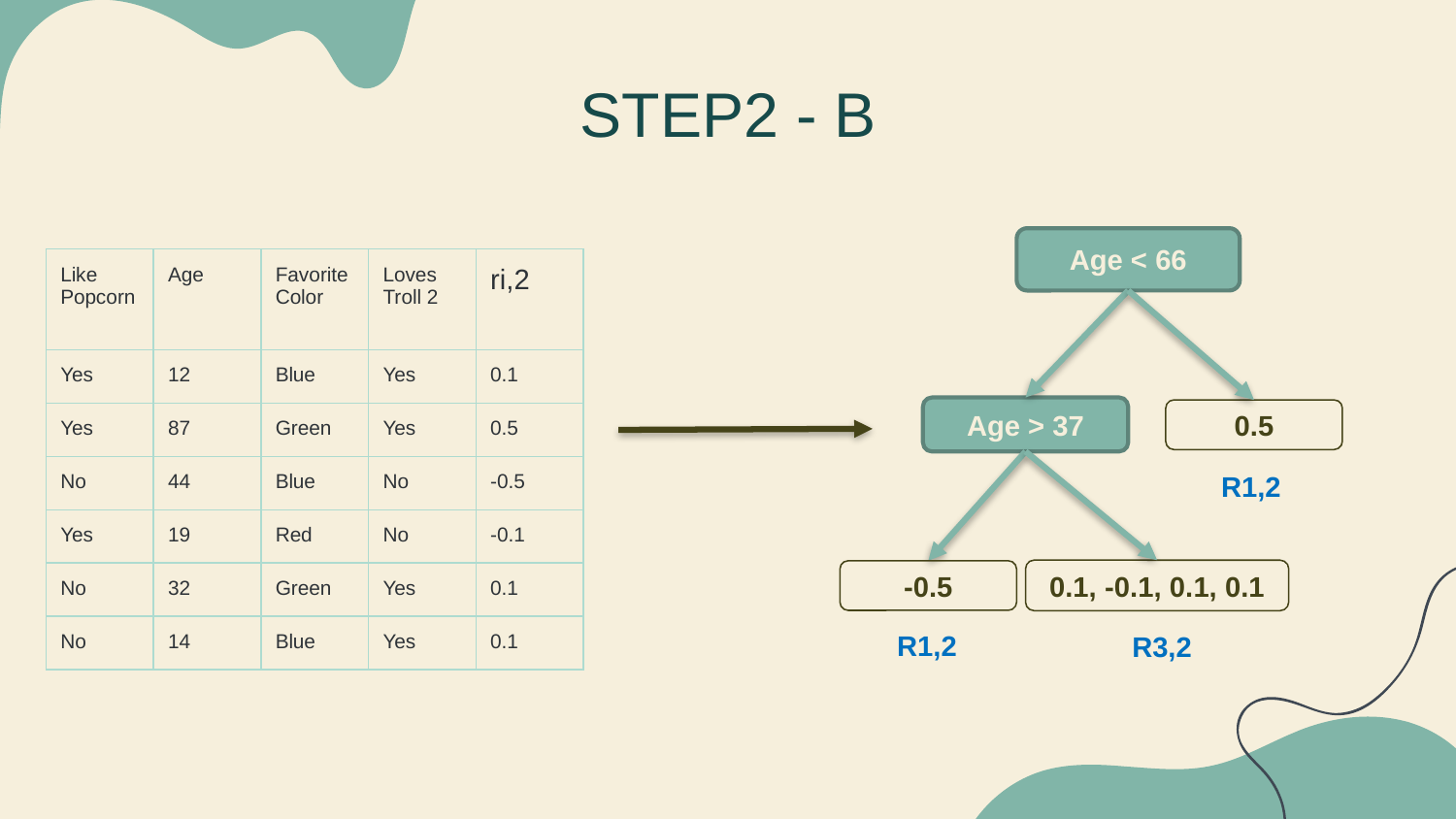

STEP2 - B
Age < 66
| Like Popcorn | Age | Favorite Color | Loves Troll 2 | ri,2 |
| --- | --- | --- | --- | --- |
| Yes | 12 | Blue | Yes | 0.1 |
| Yes | 87 | Green | Yes | 0.5 |
| No | 44 | Blue | No | -0.5 |
| Yes | 19 | Red | No | -0.1 |
| No | 32 | Green | Yes | 0.1 |
| No | 14 | Blue | Yes | 0.1 |
Age > 37
0.5
R1,2

0.1, -0.1, 0.1, 0.1
-0.5
R1,2
R3,2